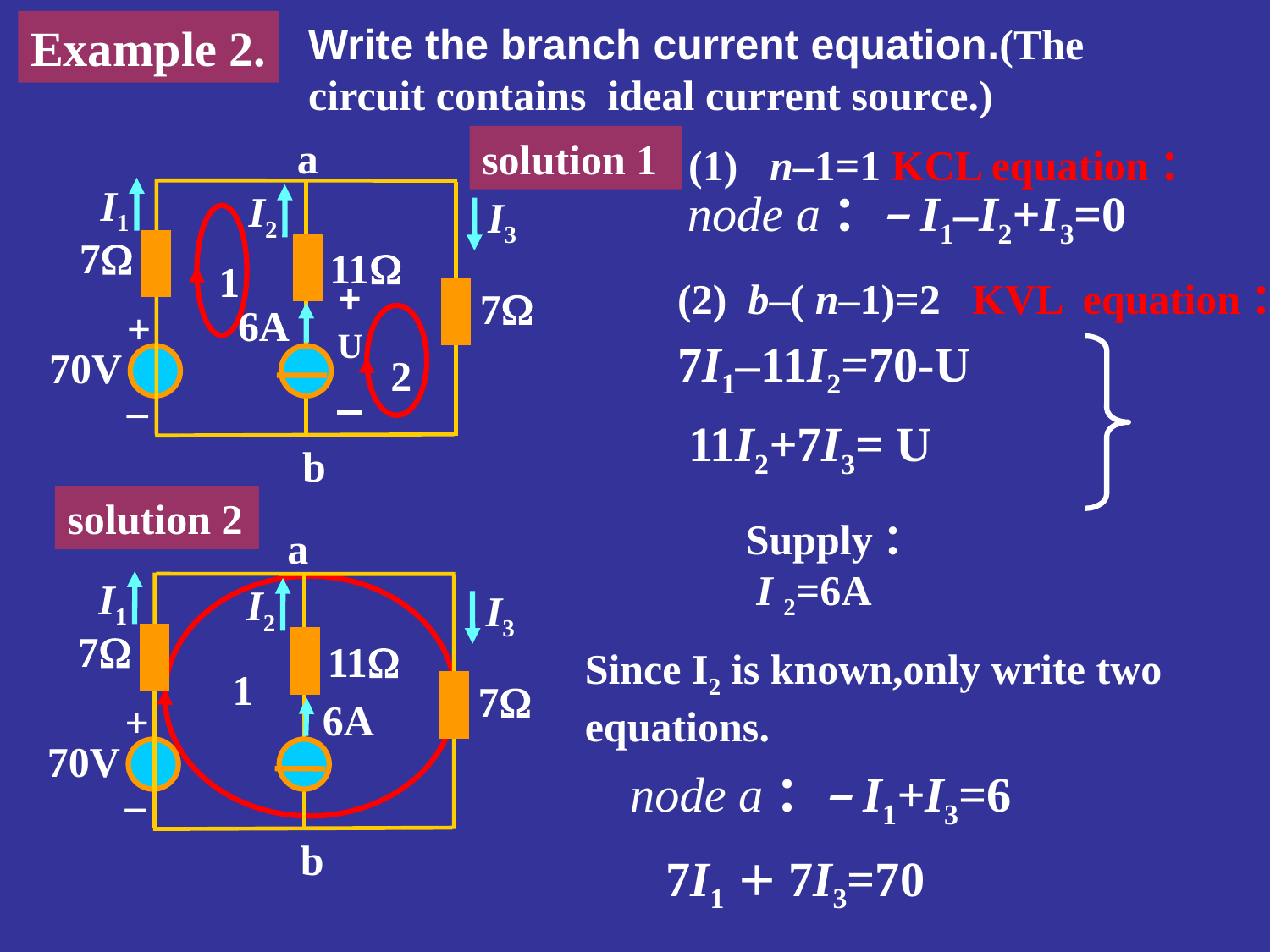

Example 2.
Write the branch current equation.(The circuit contains  ideal current source.)
a
I1

I2

I3

1

7Ω

11Ω

7Ω

6A
+

2

70V

–
b

solution 1
(1)   n–1=1 KCL equation：
node a：–I1–I2+I3=0
+
U
_
(2)  b–( n–1)=2   KVL  equation：
7I1–11I2=70-U

11I2+7I3= U
solution 2
a
I1

I2

I3

7Ω

11Ω

7Ω

6A
+

70V

–
b

Supply：
 I 2=6A

1

Since I2 is known,only write two equations.
node a：–I1+I3=6
7I1＋7I3=70